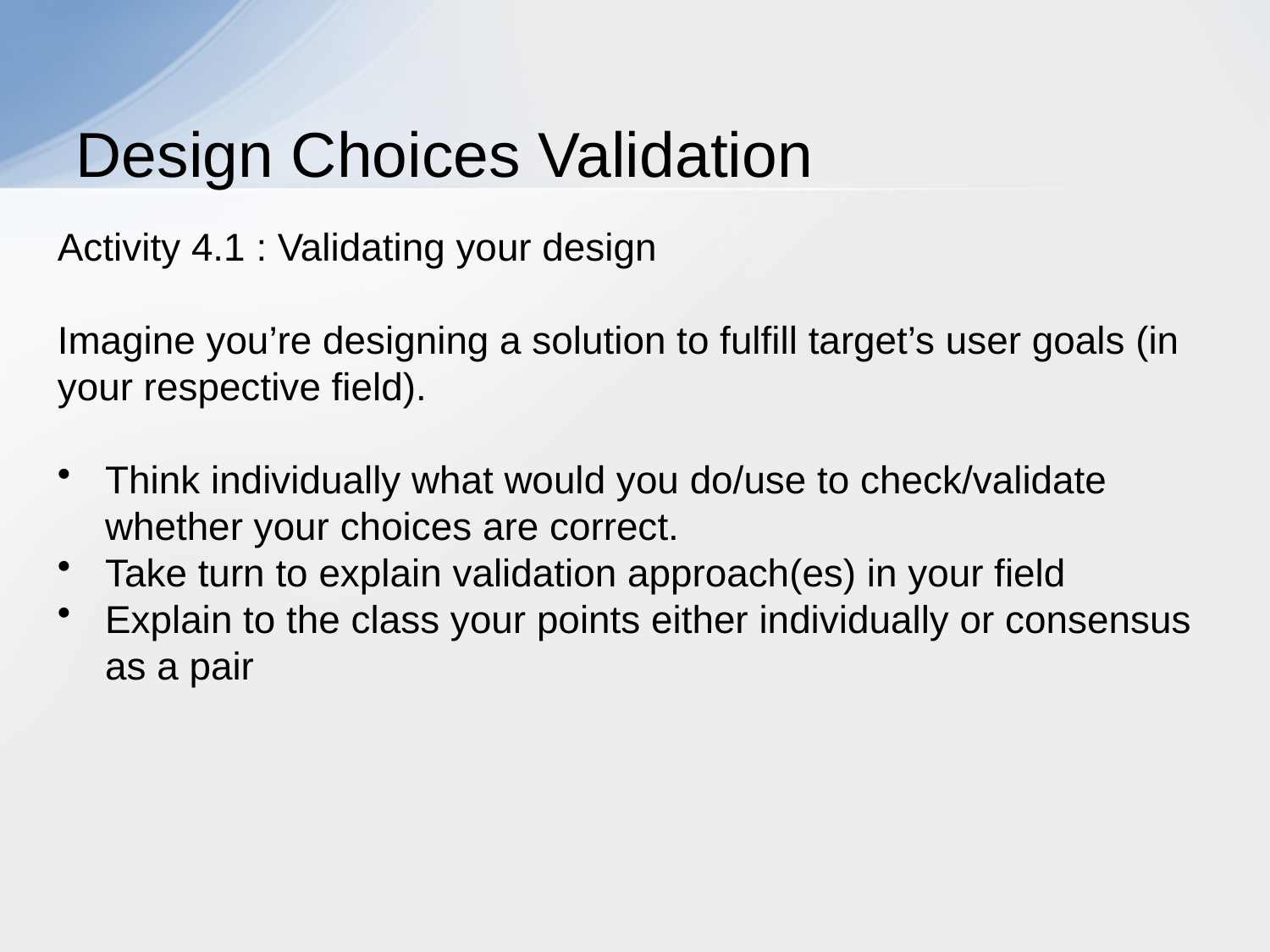

# Design Choices Validation
Activity 4.1 : Validating your design

Imagine you’re designing a solution to fulfill target’s user goals (in your respective field).

Think individually what would you do/use to check/validate whether your choices are correct.
Take turn to explain validation approach(es) in your field
Explain to the class your points either individually or consensus as a pair